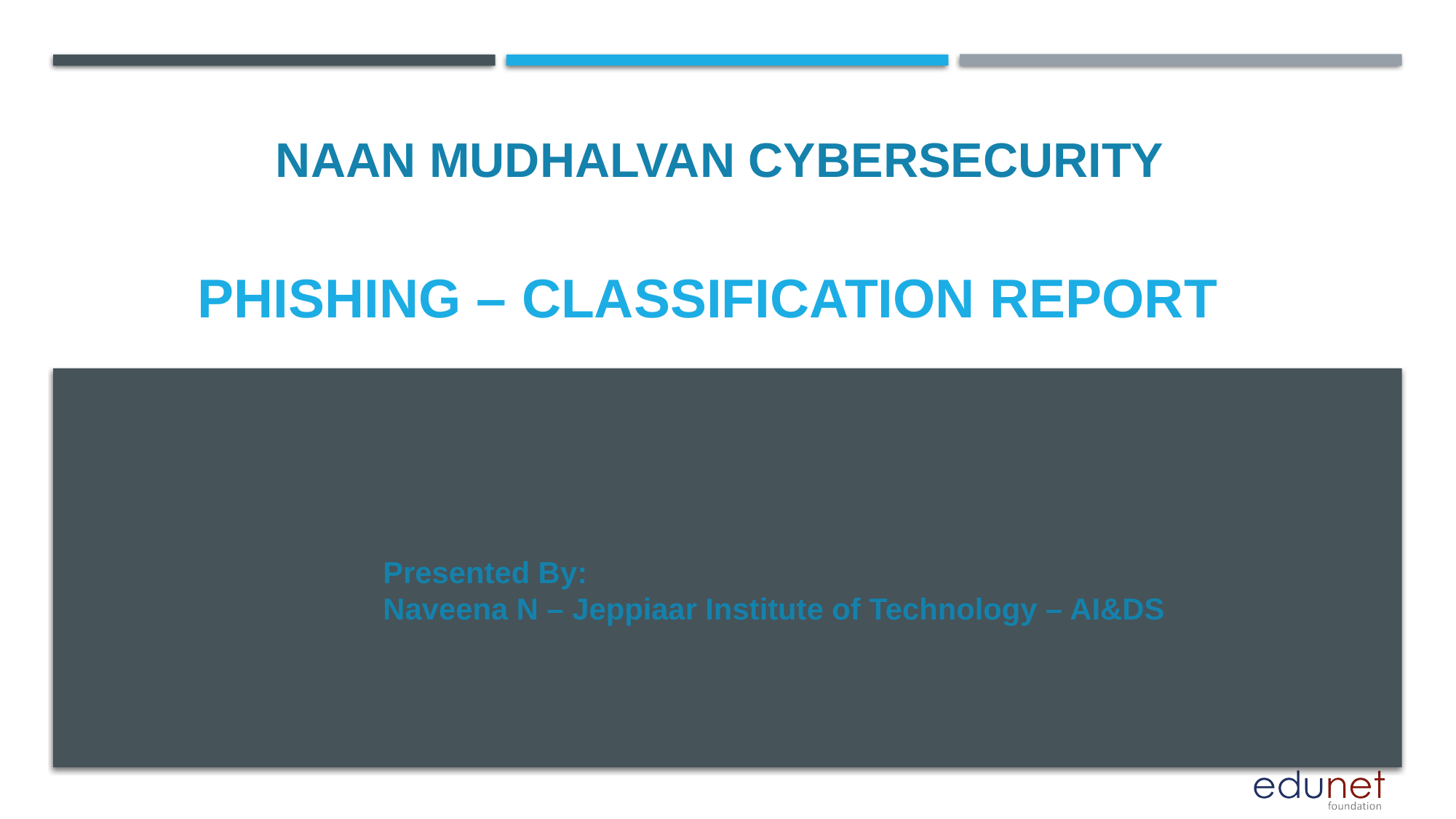

NAAN MUDHALVAN CYBERSECURITY
# PHISHING – CLASSIFICATION REPORT
Presented By:
Naveena N – Jeppiaar Institute of Technology – AI&DS